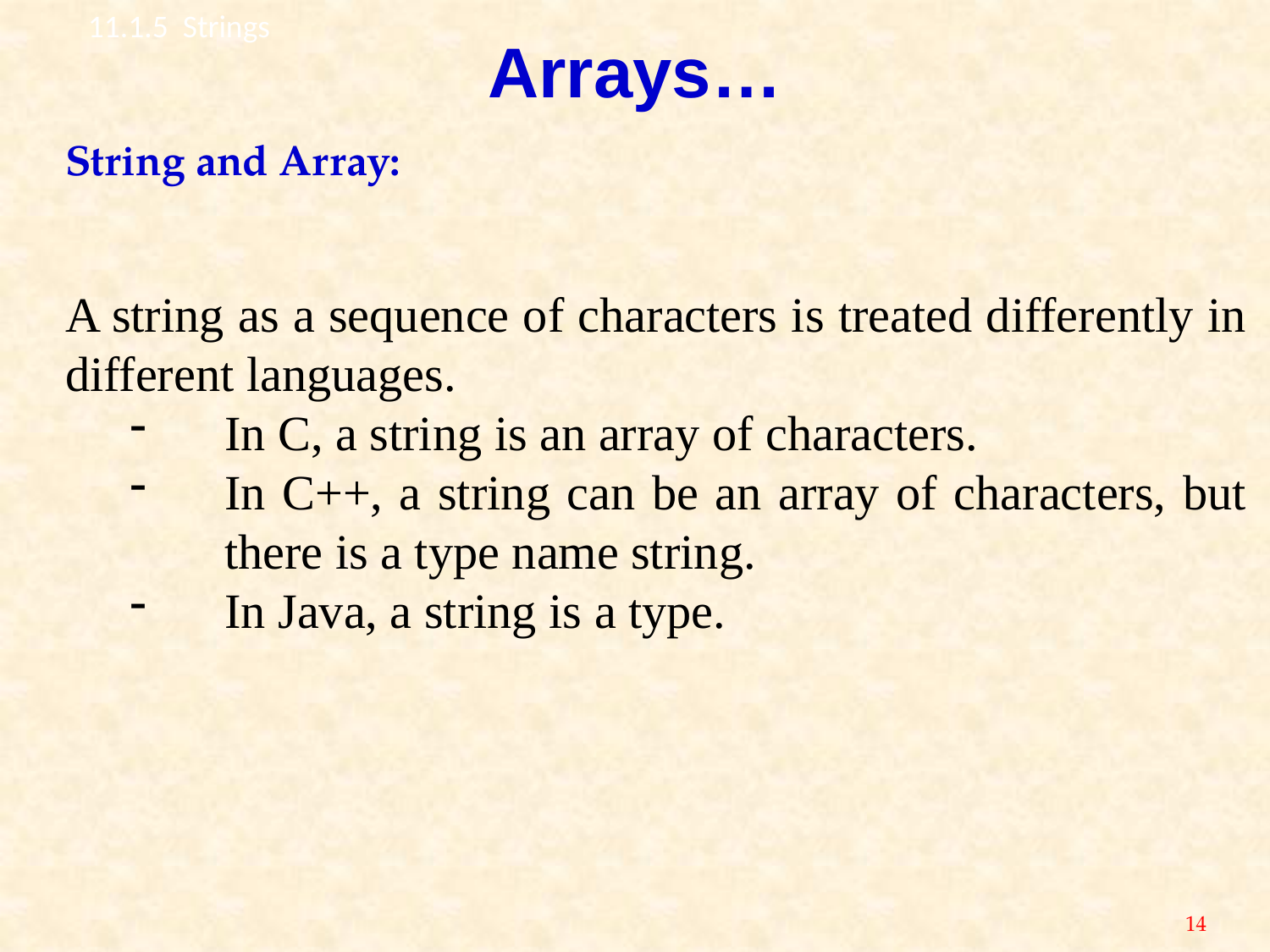

11.1.5  Strings
Arrays…
String and Array:
A string as a sequence of characters is treated differently in different languages.
In C, a string is an array of characters.
In C++, a string can be an array of characters, but there is a type name string.
In Java, a string is a type.
14